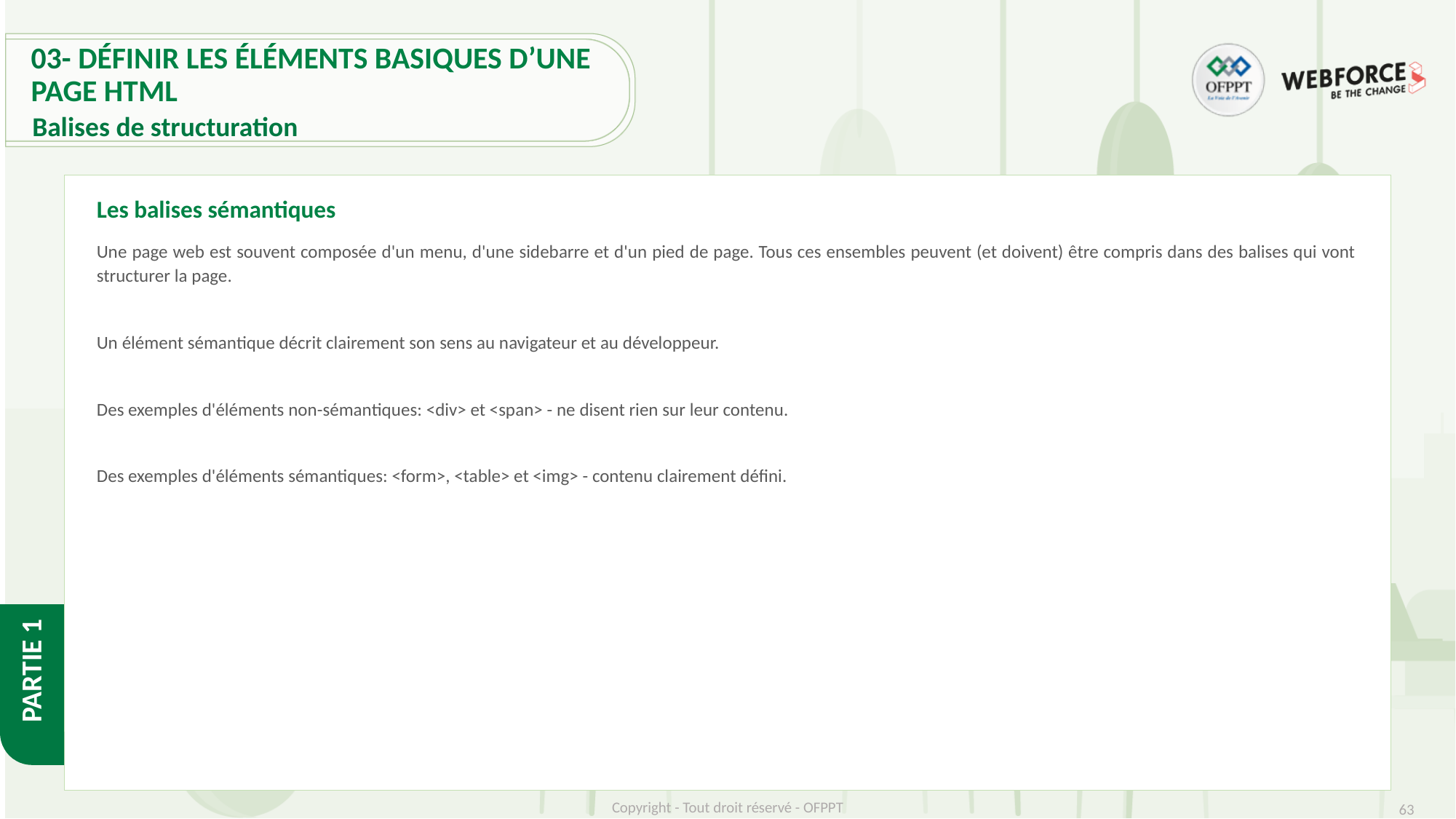

# 03- Définir les éléments basiques d’une page HTML
Balises de structuration
Les balises sémantiques

Une page web est souvent composée d'un menu, d'une sidebarre et d'un pied de page. Tous ces ensembles peuvent (et doivent) être compris dans des balises qui vont structurer la page.

Un élément sémantique décrit clairement son sens au navigateur et au développeur.

Des exemples d'éléments non-sémantiques: <div> et <span> - ne disent rien sur leur contenu.

Des exemples d'éléments sémantiques: <form>, <table> et <img> - contenu clairement défini.